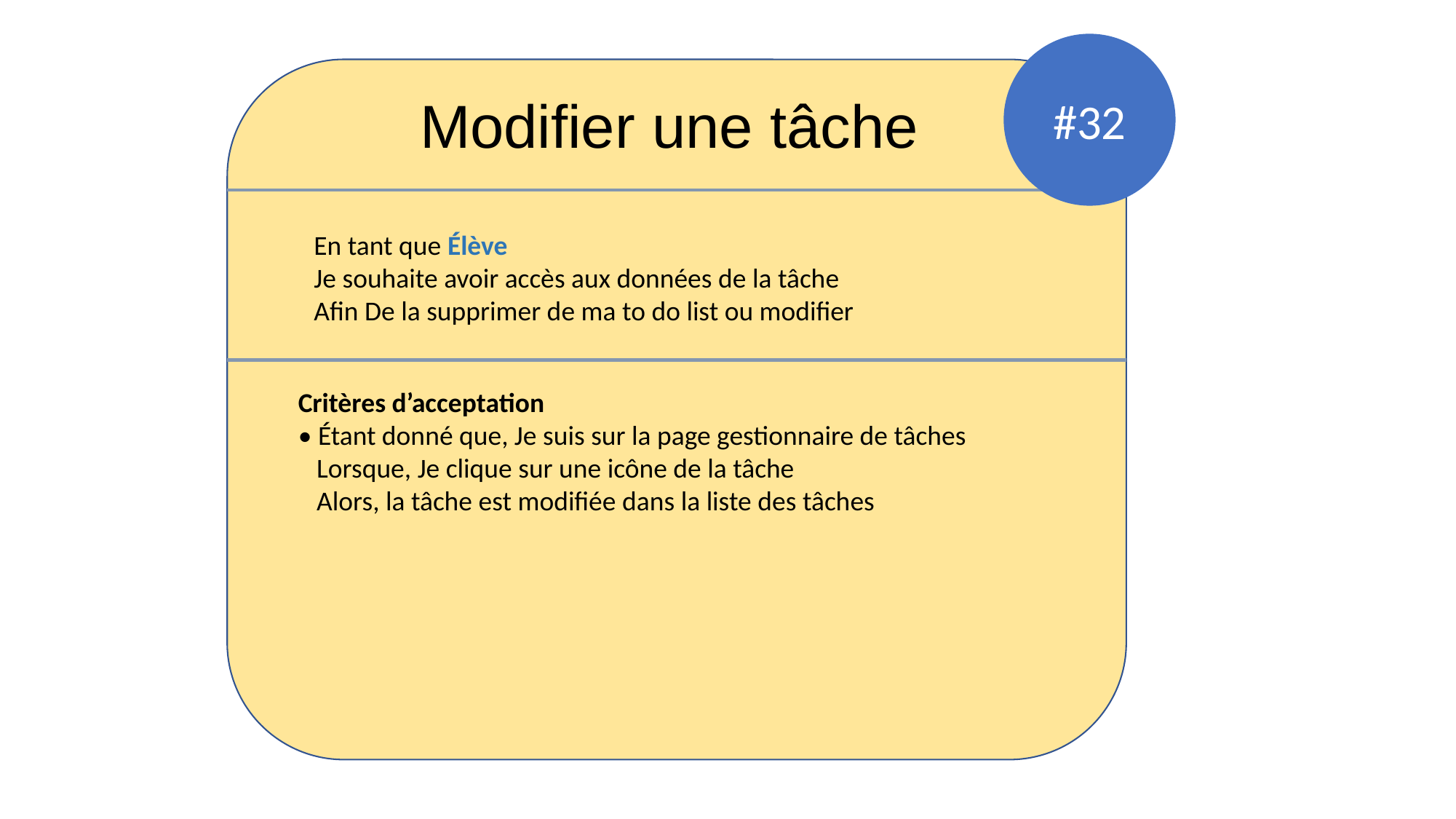

#32

Modifier une tâche
En tant que Élève
Je souhaite avoir accès aux données de la tâche
Afin De la supprimer de ma to do list ou modifier
Critères d’acceptation
• Étant donné que, Je suis sur la page gestionnaire de tâches
   Lorsque, Je clique sur une icône de la tâche
   Alors, la tâche est modifiée dans la liste des tâches